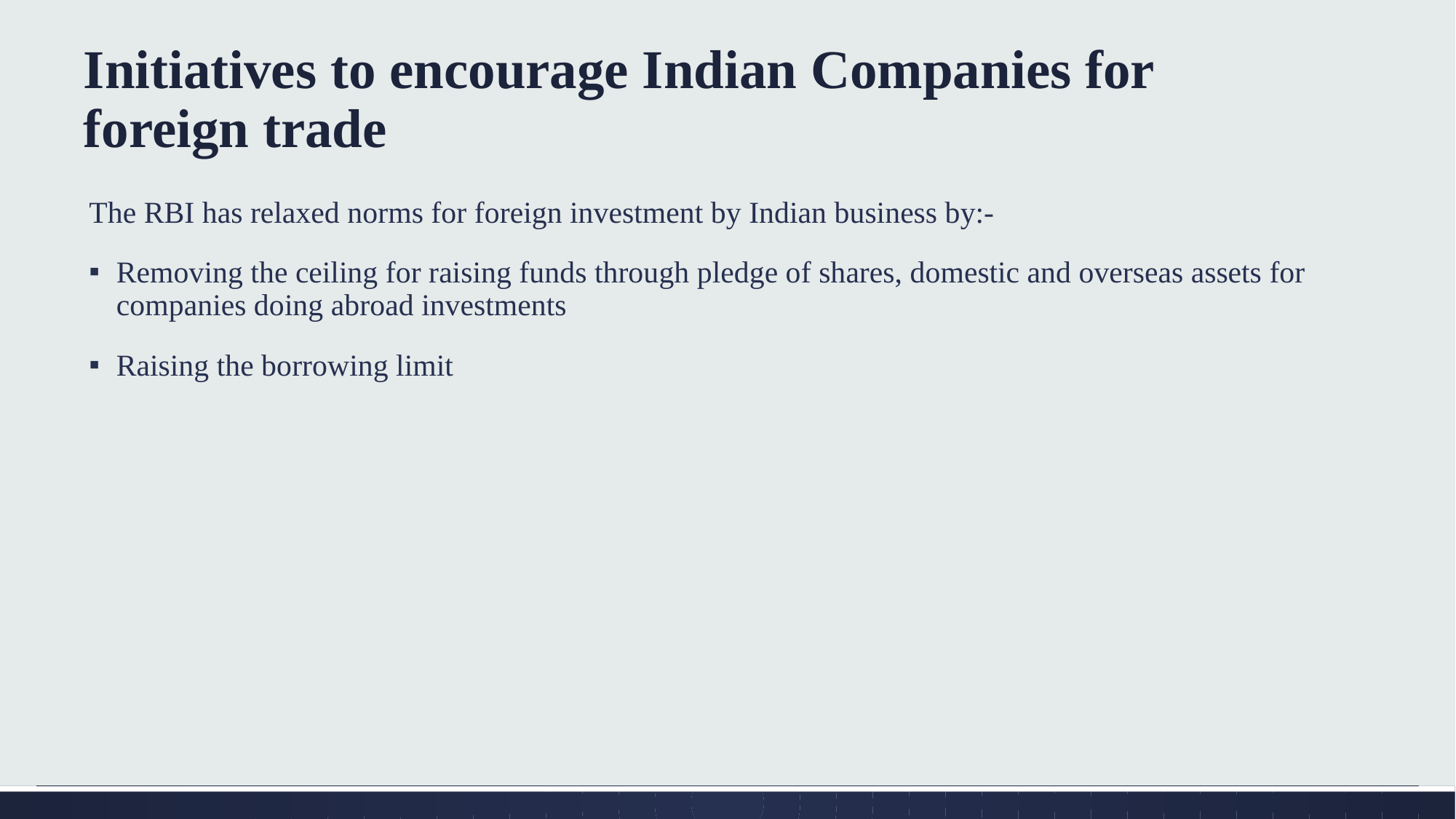

# Initiatives to encourage Indian Companies for foreign trade
The RBI has relaxed norms for foreign investment by Indian business by:-
Removing the ceiling for raising funds through pledge of shares, domestic and overseas assets for companies doing abroad investments
Raising the borrowing limit